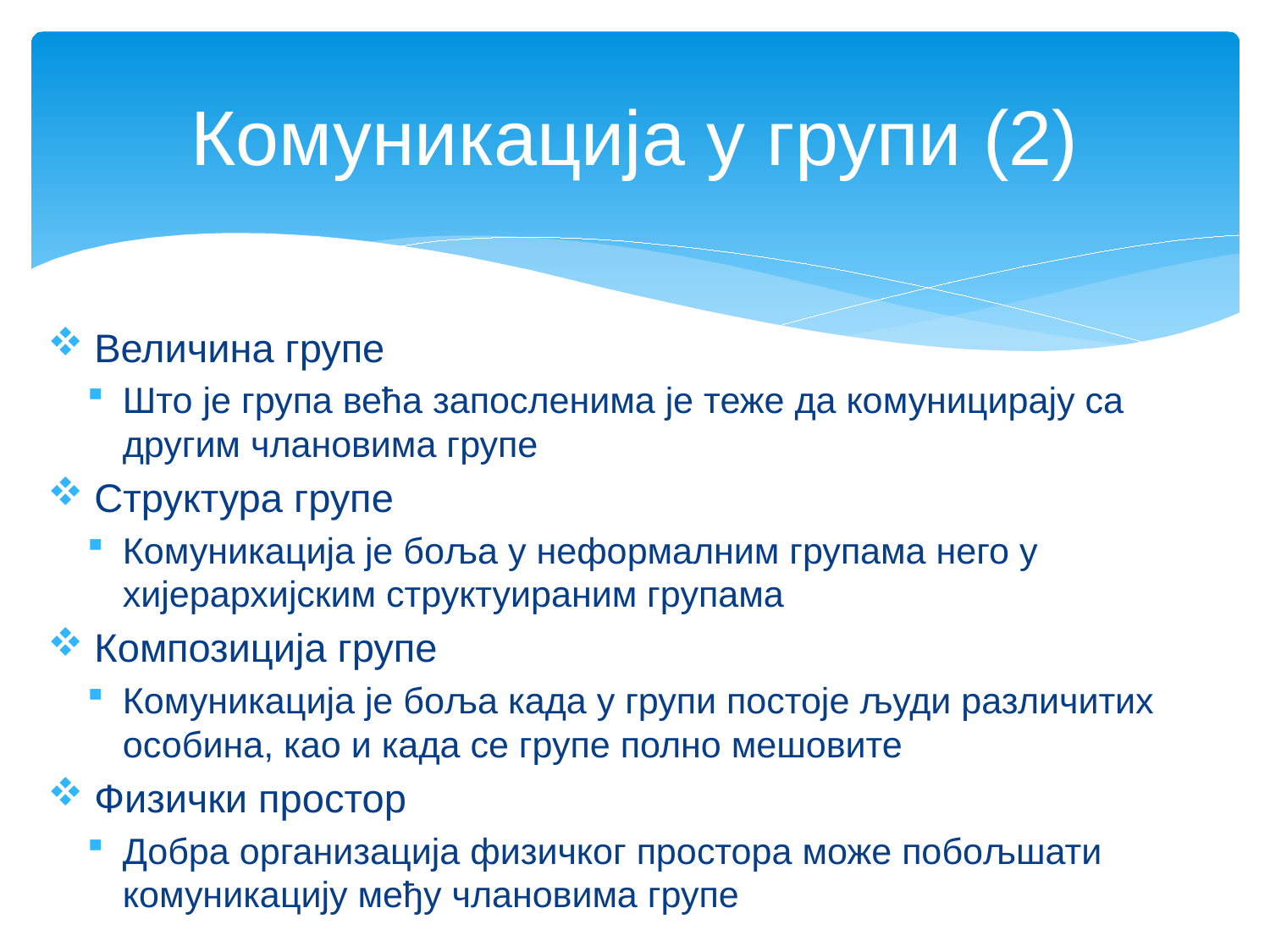

# Комуникација у групи (2)
 Величина групе
Што је група већа запосленима је теже да комуницирају са другим члановима групе
 Структура групе
Комуникација је боља у неформалним групама него у хијерархијским структуираним групама
 Композиција групе
Комуникација је боља када у групи постоје људи различитих особина, као и када се групе полно мешовите
 Физички простор
Добра организација физичког простора може побољшати комуникацију међу члановима групе